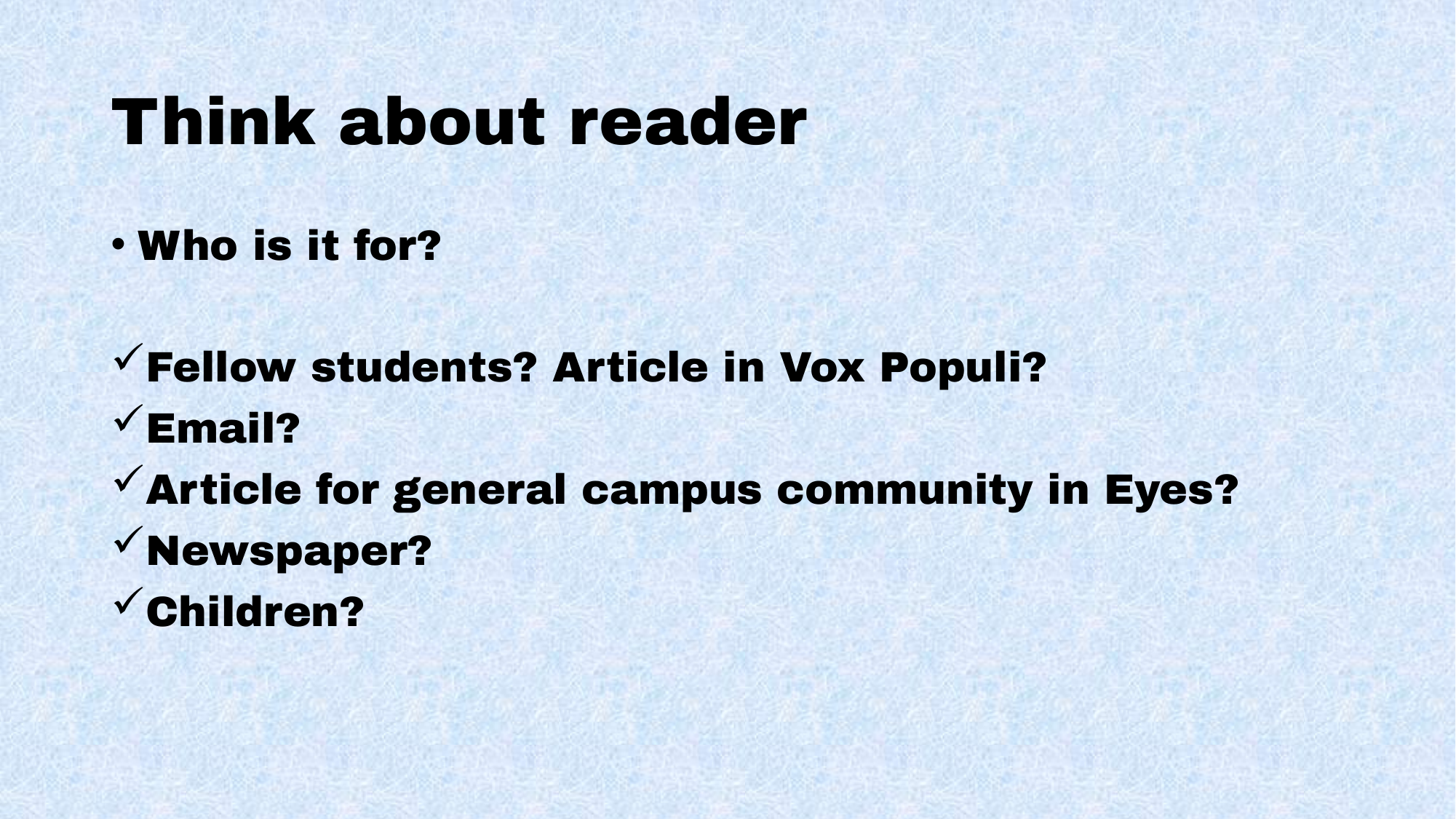

# Think about reader
Who is it for?

Fellow students? Article in Vox Populi?
Email?
Article for general campus community in Eyes?
Newspaper?
Children?